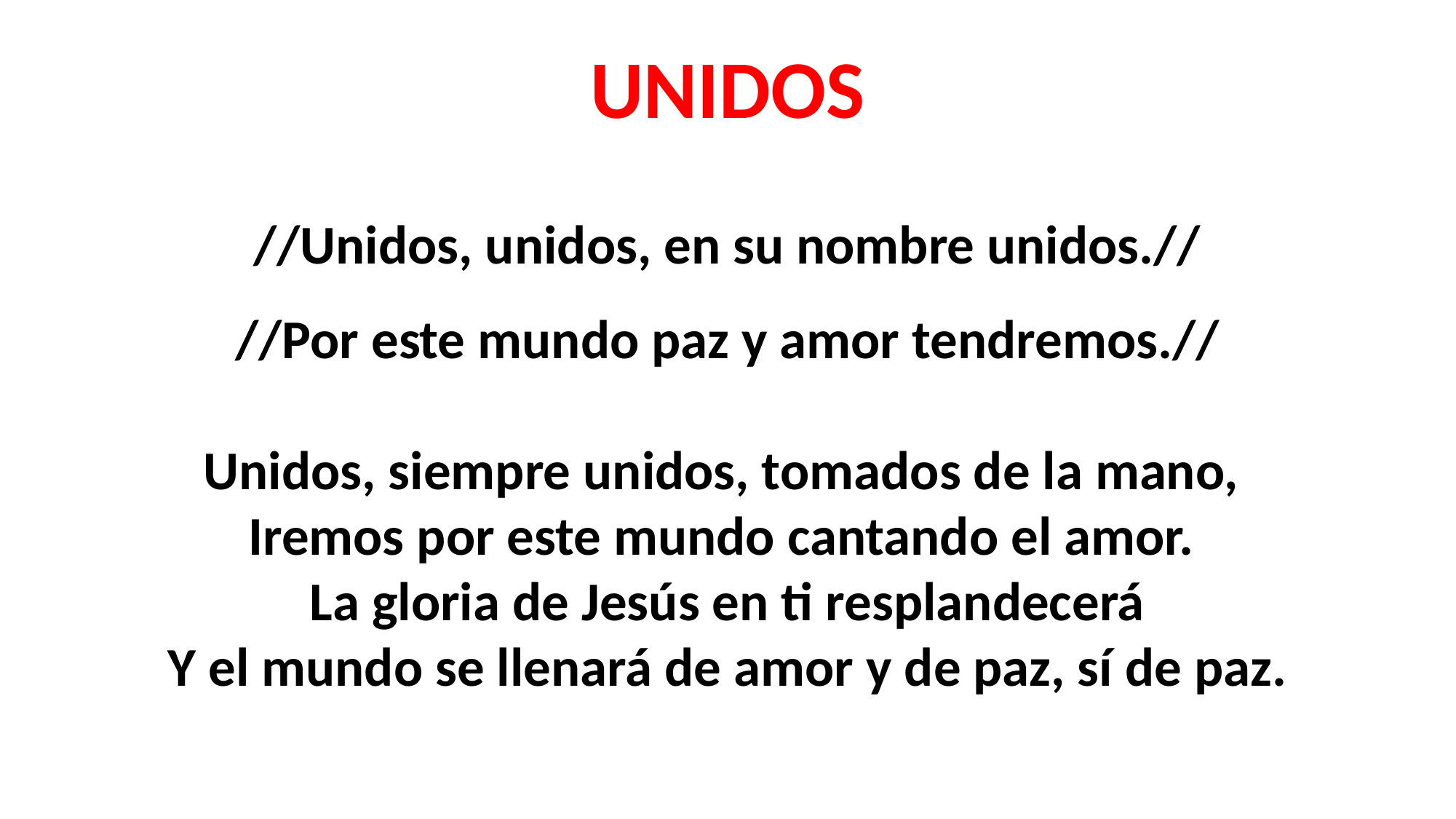

UNIDOS
//Unidos, unidos, en su nombre unidos.//

//Por este mundo paz y amor tendremos.//

Unidos, siempre unidos, tomados de la mano,
Iremos por este mundo cantando el amor.
La gloria de Jesús en ti resplandecerá
Y el mundo se llenará de amor y de paz, sí de paz.